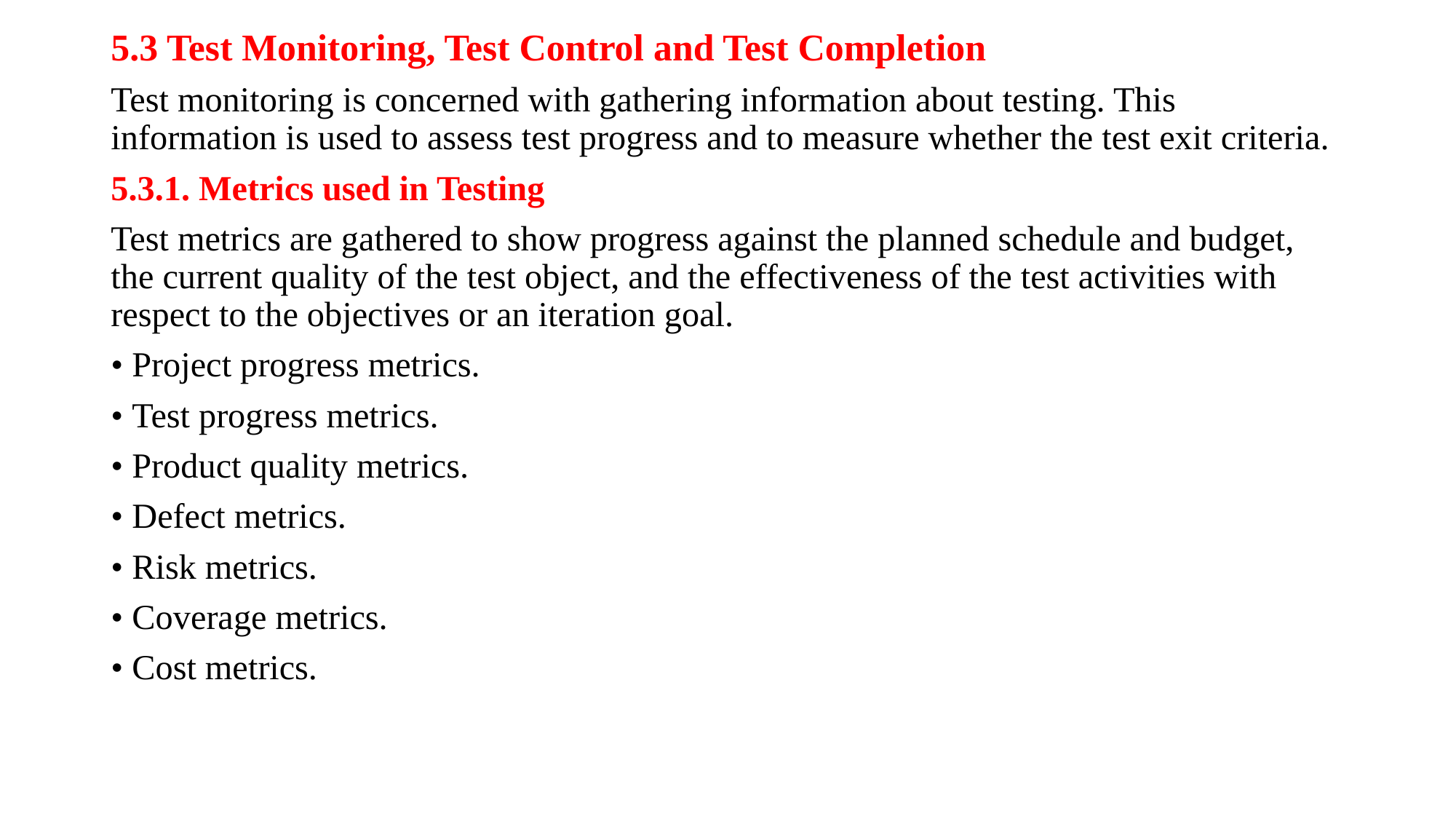

5.3 Test Monitoring, Test Control and Test Completion
Test monitoring is concerned with gathering information about testing. This information is used to assess test progress and to measure whether the test exit criteria.
5.3.1. Metrics used in Testing
Test metrics are gathered to show progress against the planned schedule and budget, the current quality of the test object, and the effectiveness of the test activities with respect to the objectives or an iteration goal.
• Project progress metrics.
• Test progress metrics.
• Product quality metrics.
• Defect metrics.
• Risk metrics.
• Coverage metrics.
• Cost metrics.